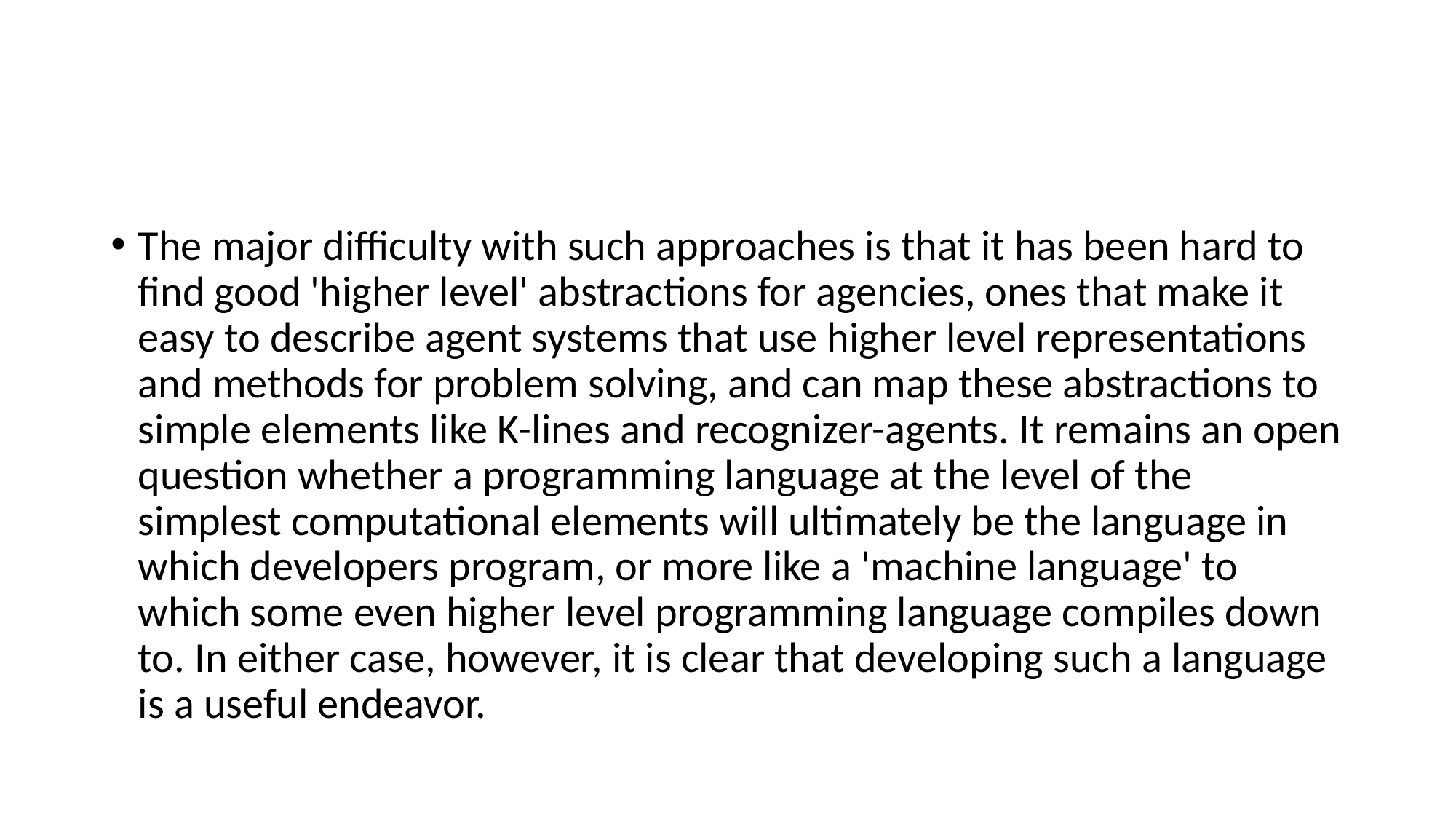

#
The major difficulty with such approaches is that it has been hard to find good 'higher level' abstractions for agencies, ones that make it easy to describe agent systems that use higher level representations and methods for problem solving, and can map these abstractions to simple elements like K-lines and recognizer-agents. It remains an open question whether a programming language at the level of the simplest computational elements will ultimately be the language in which developers program, or more like a 'machine language' to which some even higher level programming language compiles down to. In either case, however, it is clear that developing such a language is a useful endeavor.